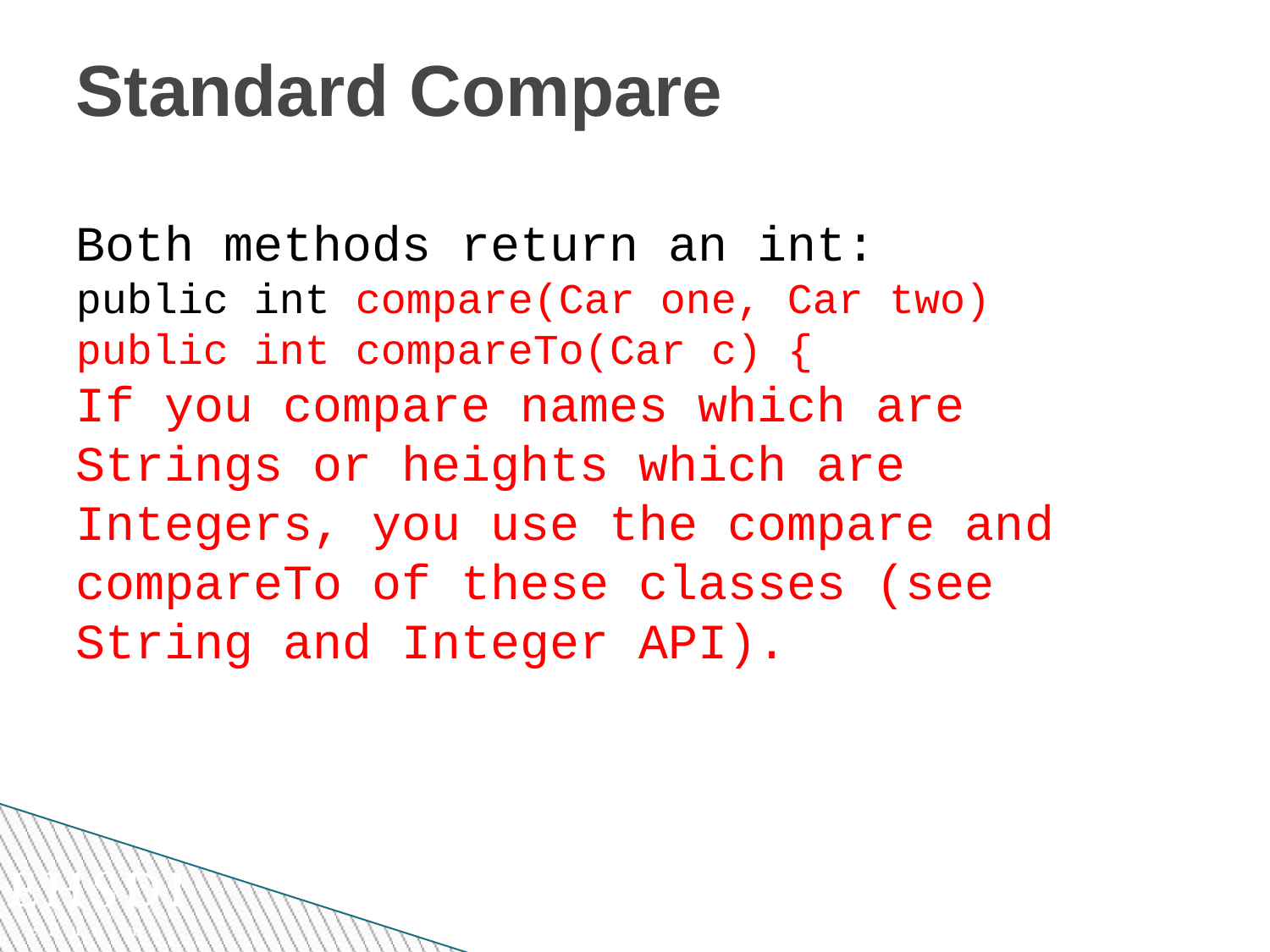

Standard Compare
Both methods return an int:
public int compare(Car one, Car two)
public int compareTo(Car c) {
If you compare names which are Strings or heights which are Integers, you use the compare and compareTo of these classes (see String and Integer API).